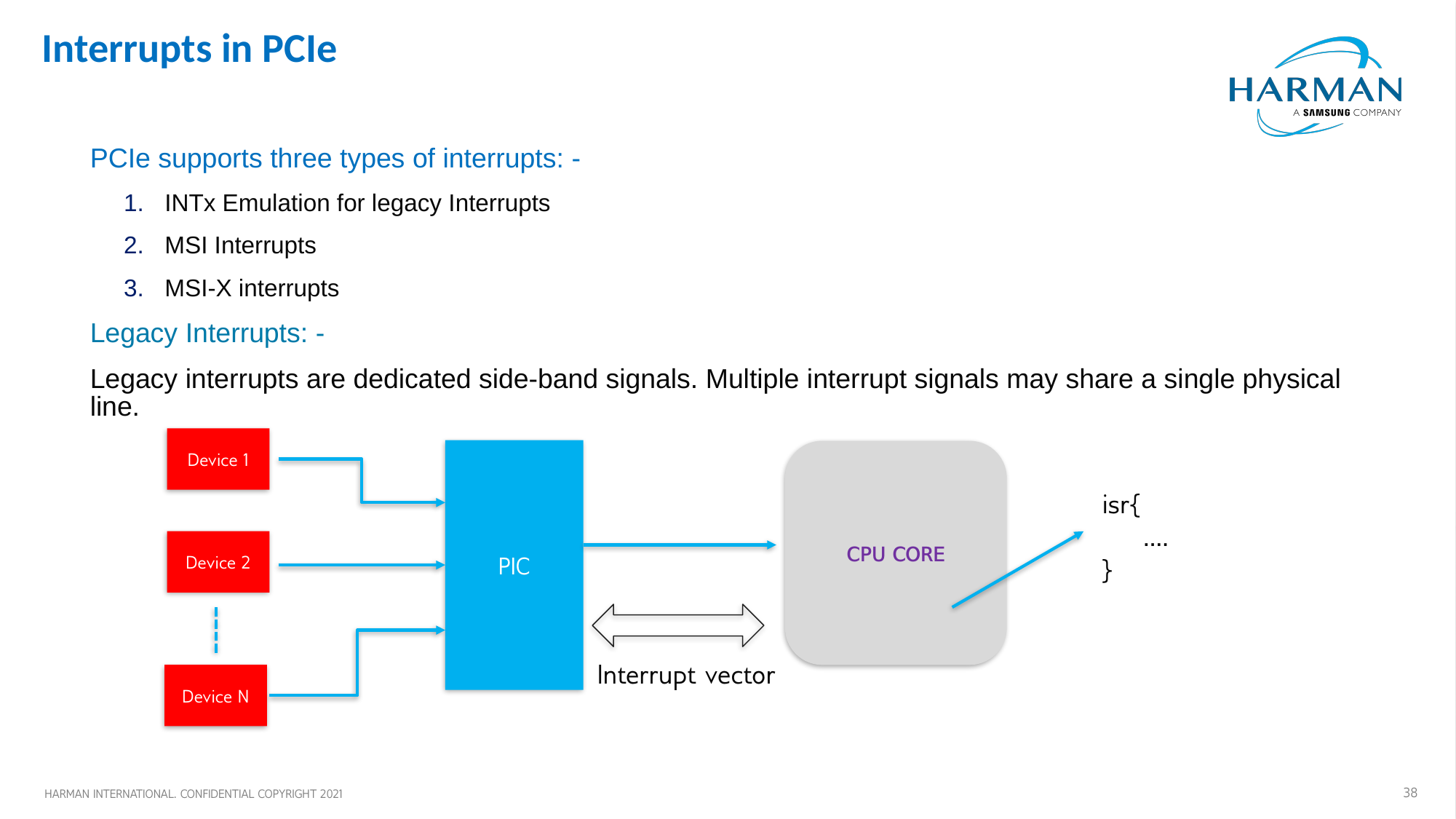

Interrupts in PCIe
#

PCIe supports three types of interrupts: -
INTx Emulation for legacy Interrupts
MSI Interrupts
MSI-X interrupts
Legacy Interrupts: -
Legacy interrupts are dedicated side-band signals. Multiple interrupt signals may share a single physical line.

Device 1
PIC
CPU CORE
isr{
     ….
}
Device 2

Interrupt vector
Device N